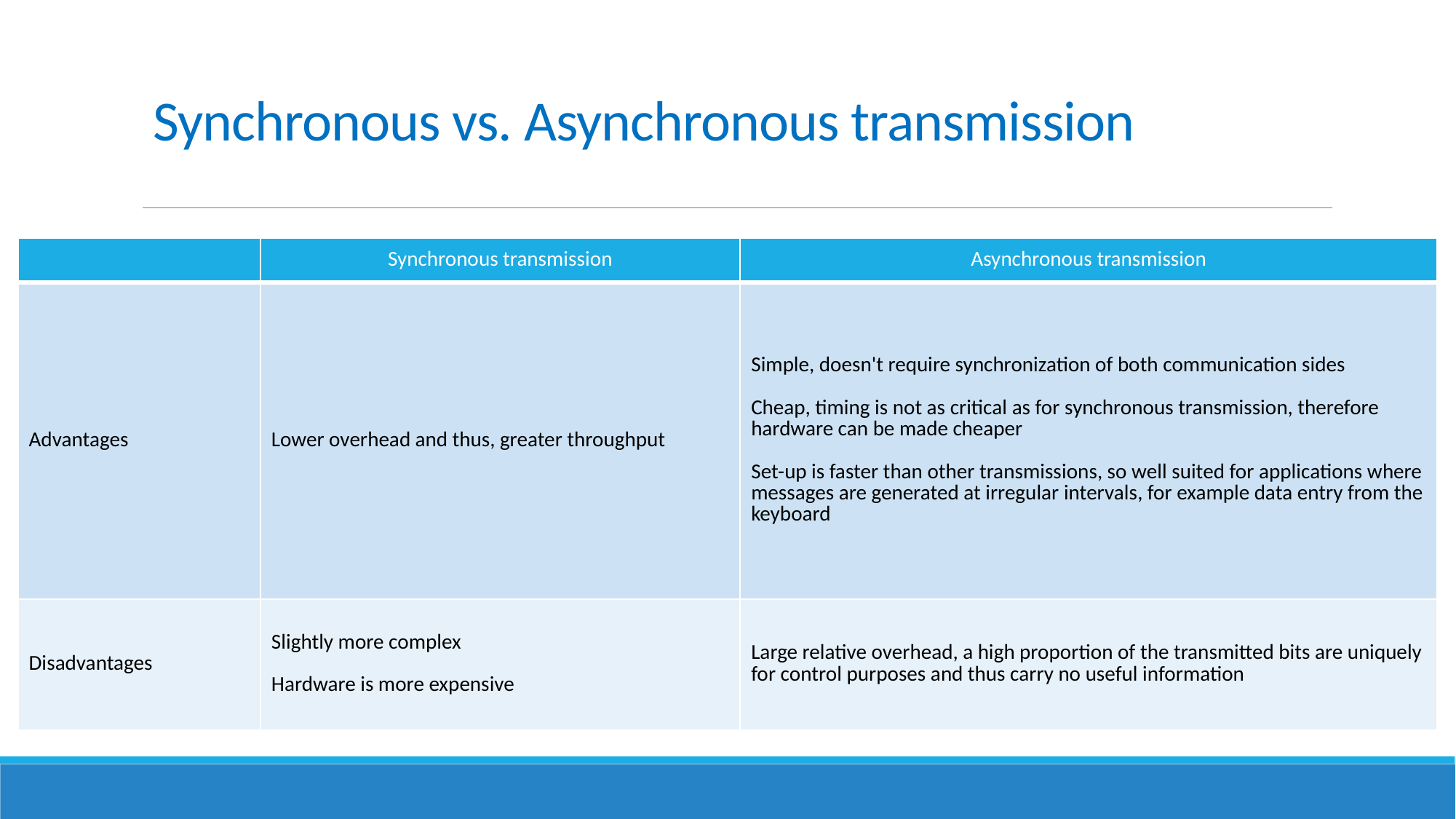

# Synchronous vs. Asynchronous transmission
|  | Synchronous transmission | Asynchronous transmission |
| --- | --- | --- |
| Advantages | Lower overhead and thus, greater throughput | Simple, doesn't require synchronization of both communication sides Cheap, timing is not as critical as for synchronous transmission, therefore hardware can be made cheaper Set-up is faster than other transmissions, so well suited for applications where messages are generated at irregular intervals, for example data entry from the keyboard |
| Disadvantages | Slightly more complex Hardware is more expensive | Large relative overhead, a high proportion of the transmitted bits are uniquely for control purposes and thus carry no useful information |